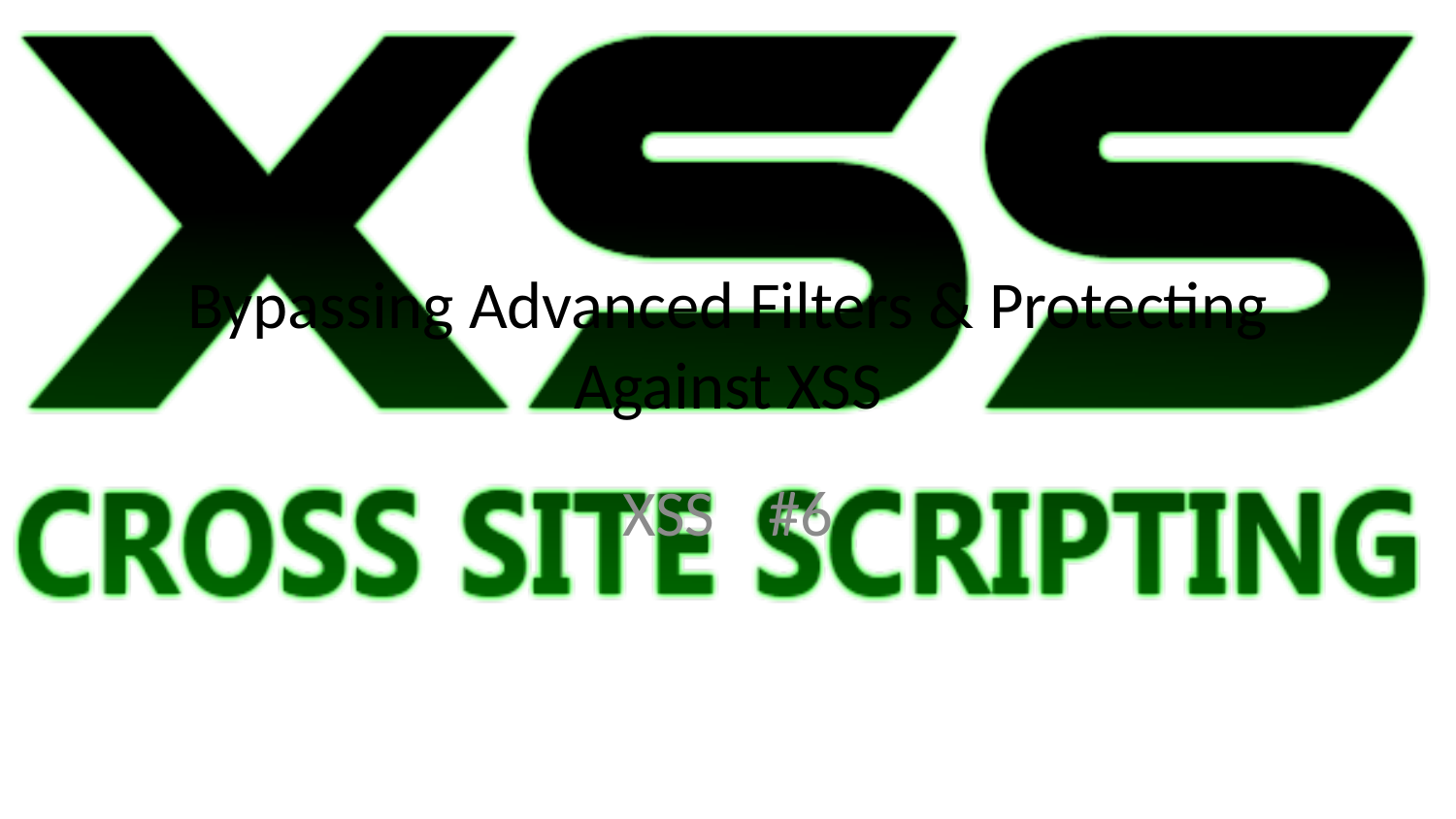

# Bypassing Advanced Filters & Protecting Against XSS
XSS	#6